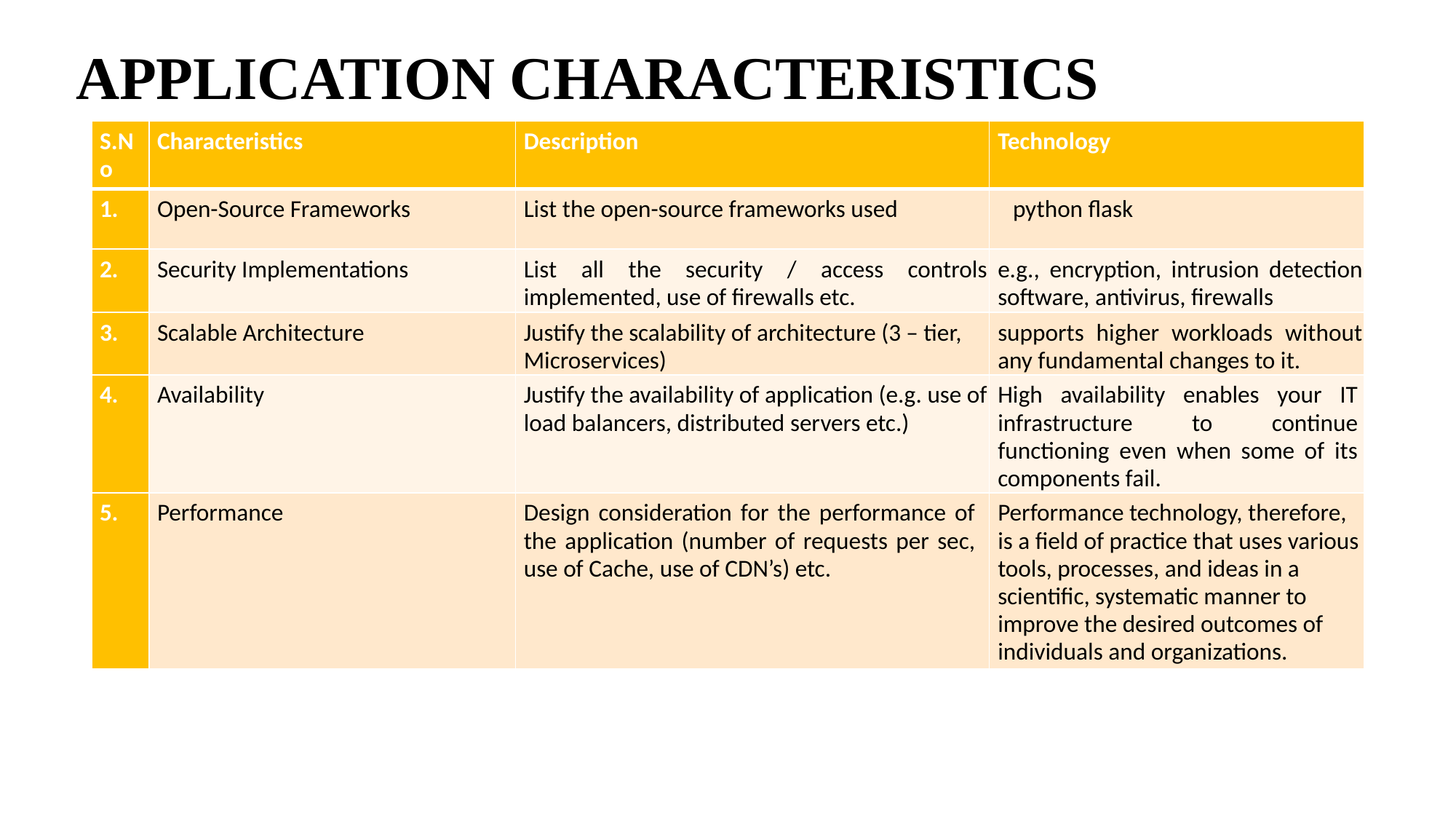

# APPLICATION CHARACTERISTICS
| S.N o | Characteristics | Description | Technology |
| --- | --- | --- | --- |
| 1. | Open-Source Frameworks | List the open-source frameworks used | python flask |
| 2. | Security Implementations | List all the security / access controls implemented, use of firewalls etc. | e.g., encryption, intrusion detection software, antivirus, firewalls |
| 3. | Scalable Architecture | Justify the scalability of architecture (3 – tier, Microservices) | supports higher workloads without any fundamental changes to it. |
| 4. | Availability | Justify the availability of application (e.g. use of load balancers, distributed servers etc.) | High availability enables your IT infrastructure to continue functioning even when some of its components fail. |
| 5. | Performance | Design consideration for the performance of the application (number of requests per sec, use of Cache, use of CDN’s) etc. | Performance technology, therefore, is a field of practice that uses various tools, processes, and ideas in a scientific, systematic manner to improve the desired outcomes of individuals and organizations. |